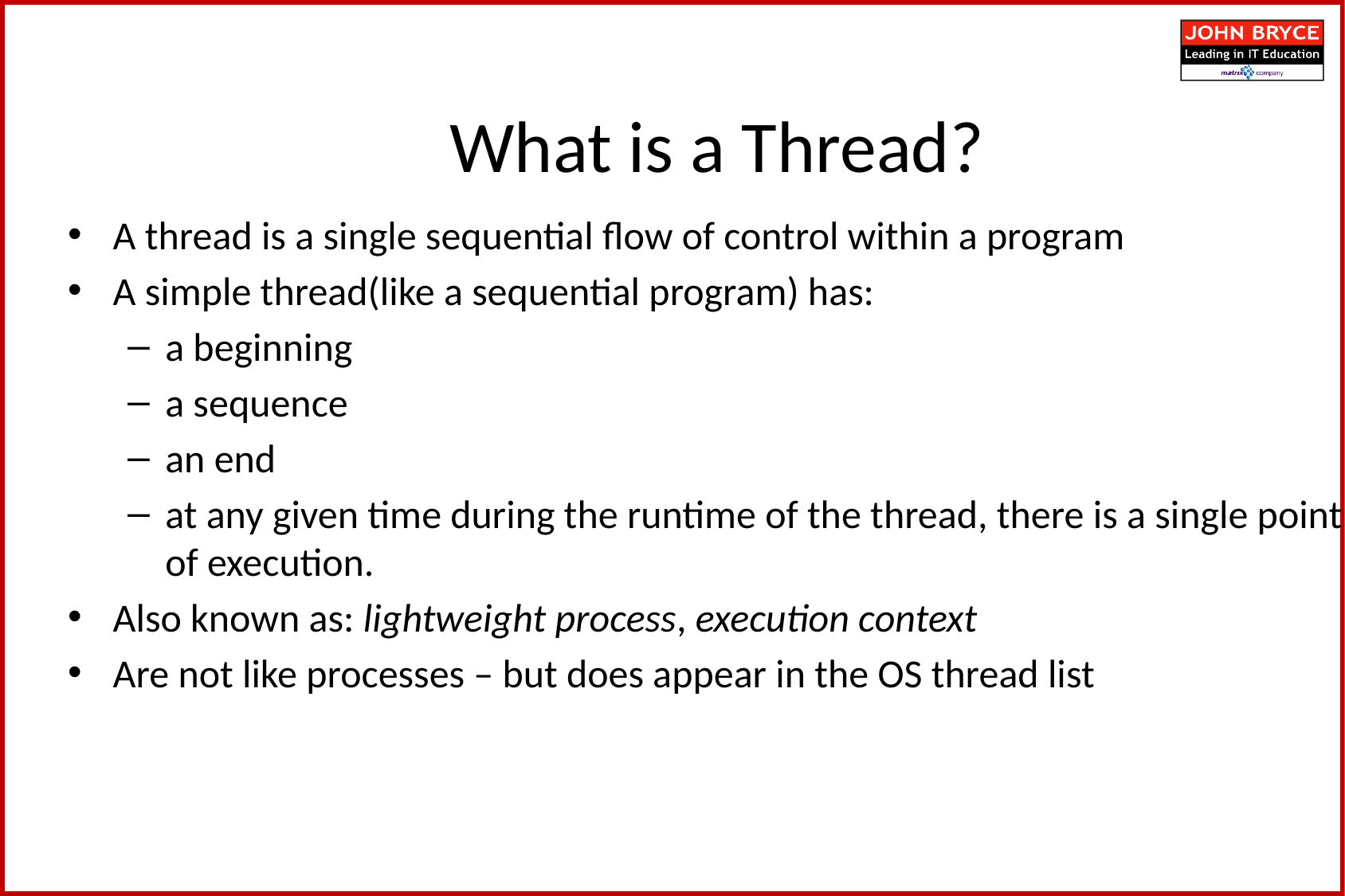

What is a Thread?
A thread is a single sequential flow of control within a program
A simple thread(like a sequential program) has:
a beginning
a sequence
an end
at any given time during the runtime of the thread, there is a single point of execution.
Also known as: lightweight process, execution context
Are not like processes – but does appear in the OS thread list